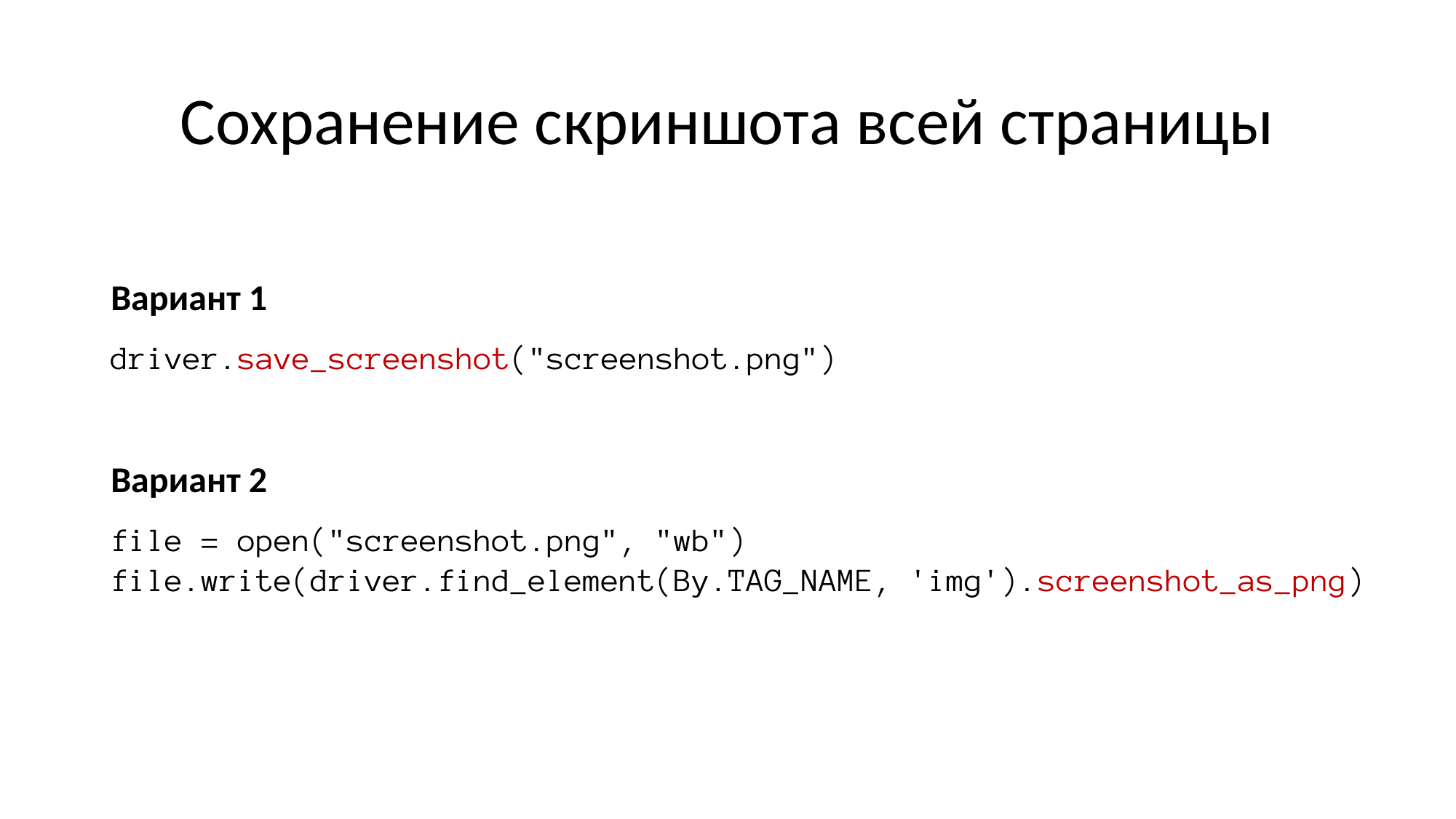

# Сохранение скриншота всей страницы
Вариант 1
driver.save_screenshot("screenshot.png")

Вариант 2
file = open("screenshot.png", "wb")
file.write(driver.find_element(By.TAG_NAME, 'img').screenshot_as_png)